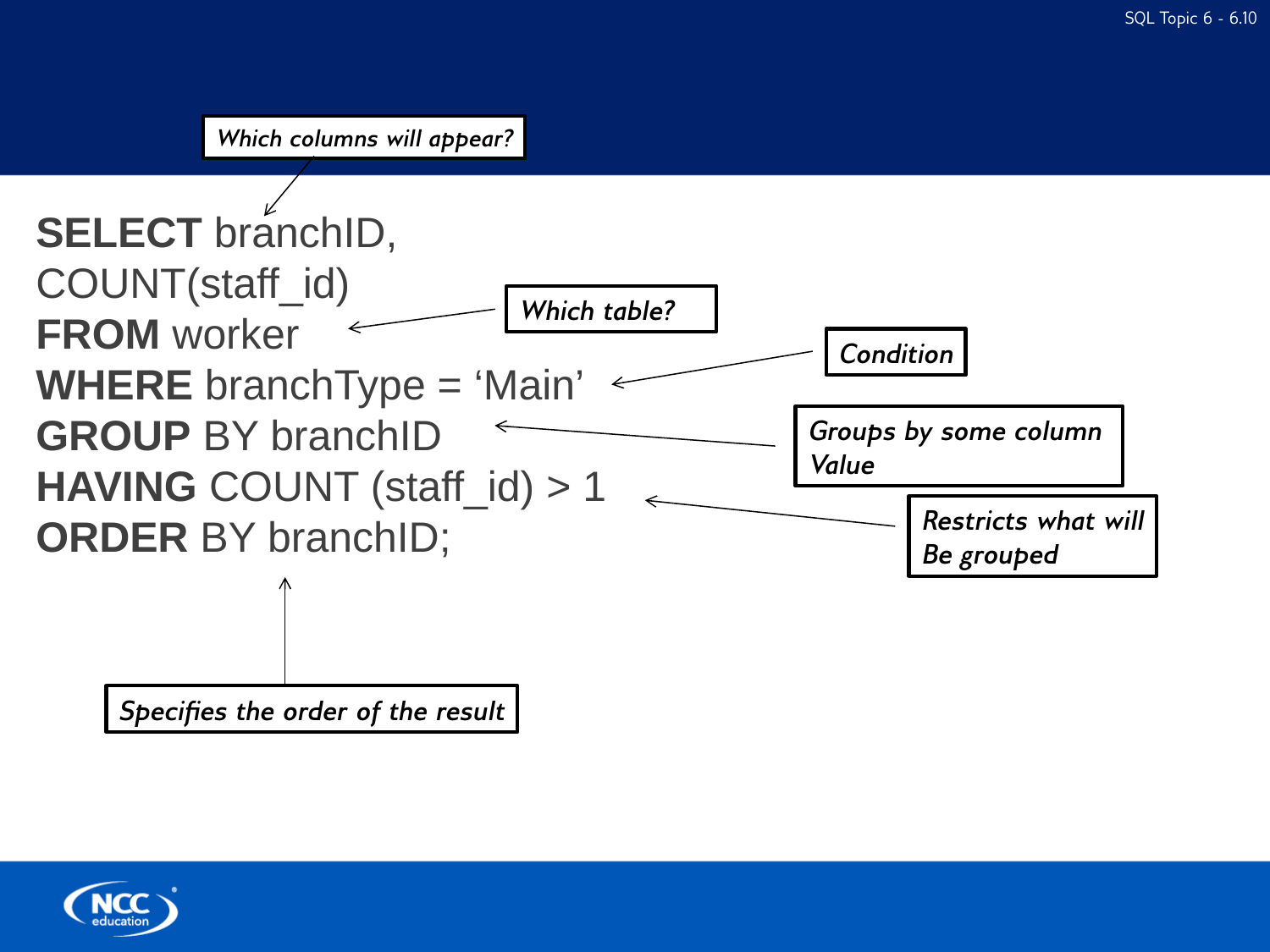

# Select branchID, Count(staff_id) From workers Where branchType = ‘Main’ Group by branchID Having Count (staff_id) > 1 Order by branchID
Which columns will appear?
SELECT branchID, COUNT(staff_id)
FROM worker
WHERE branchType = ‘Main’
GROUP BY branchID
HAVING COUNT (staff_id) > 1
ORDER BY branchID;
Which table?
Condition
Groups by some column
Value
Restricts what will
Be grouped
Specifies the order of the result